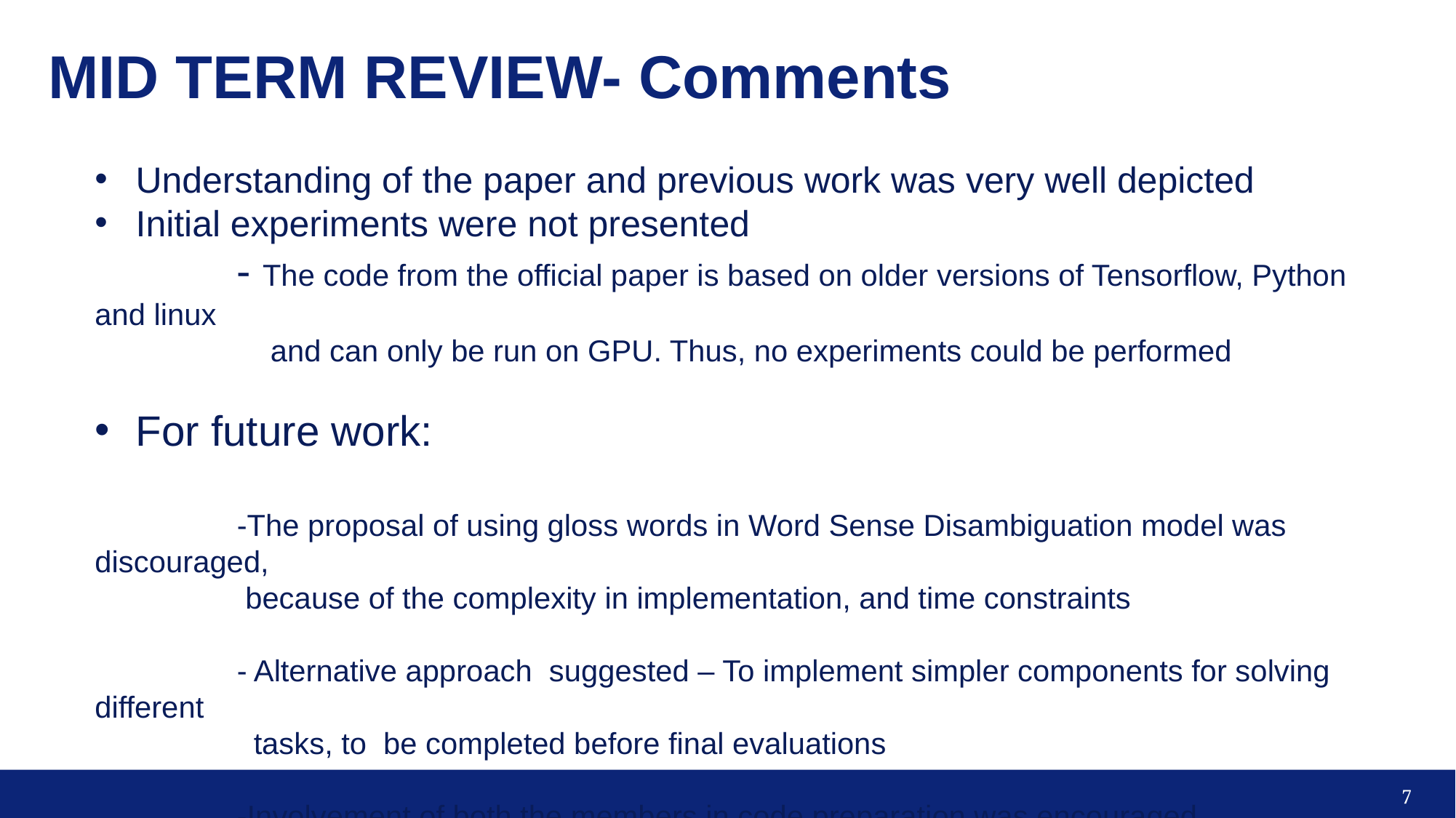

# MID TERM REVIEW- Comments
Understanding of the paper and previous work was very well depicted
Initial experiments were not presented
            - The code from the official paper is based on older versions of Tensorflow, Python and linux
                     and can only be run on GPU. Thus, no experiments could be performed

For future work:

                 -The proposal of using gloss words in Word Sense Disambiguation model was discouraged,
                  because of the complexity in implementation, and time constraints

                 - Alternative approach  suggested – To implement simpler components for solving different
                   tasks, to  be completed before final evaluations

                 -Involvement of both the members in code preparation was encouraged